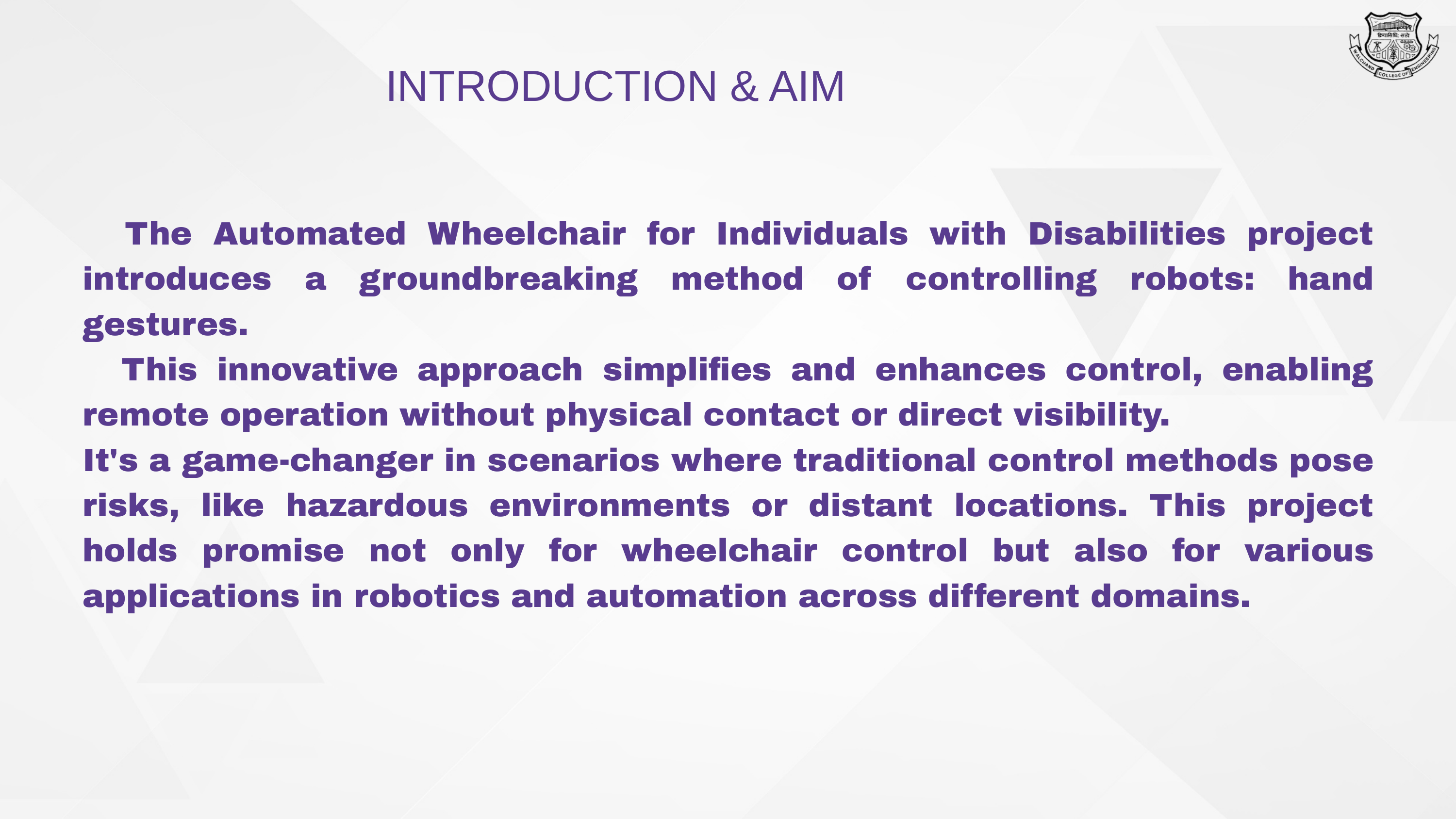

INTRODUCTION & AIM
  The Automated Wheelchair for Individuals with Disabilities project introduces a groundbreaking method of controlling robots: hand gestures.
  This innovative approach simplifies and enhances control, enabling remote operation without physical contact or direct visibility.
It's a game-changer in scenarios where traditional control methods pose risks, like hazardous environments or distant locations. This project holds promise not only for wheelchair control but also for various applications in robotics and automation across different domains.